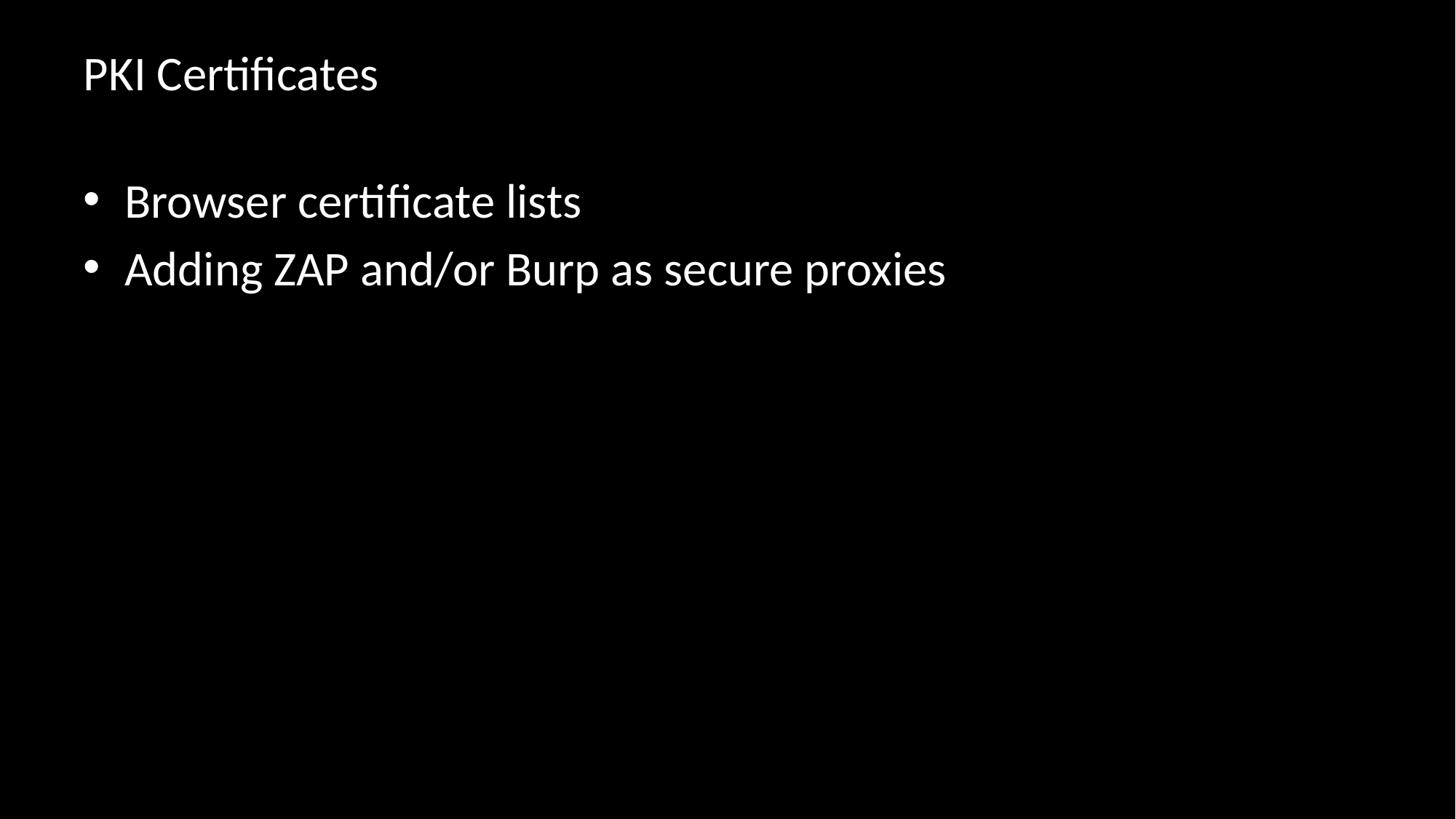

# PKI Certificates
Browser certificate lists
Adding ZAP and/or Burp as secure proxies